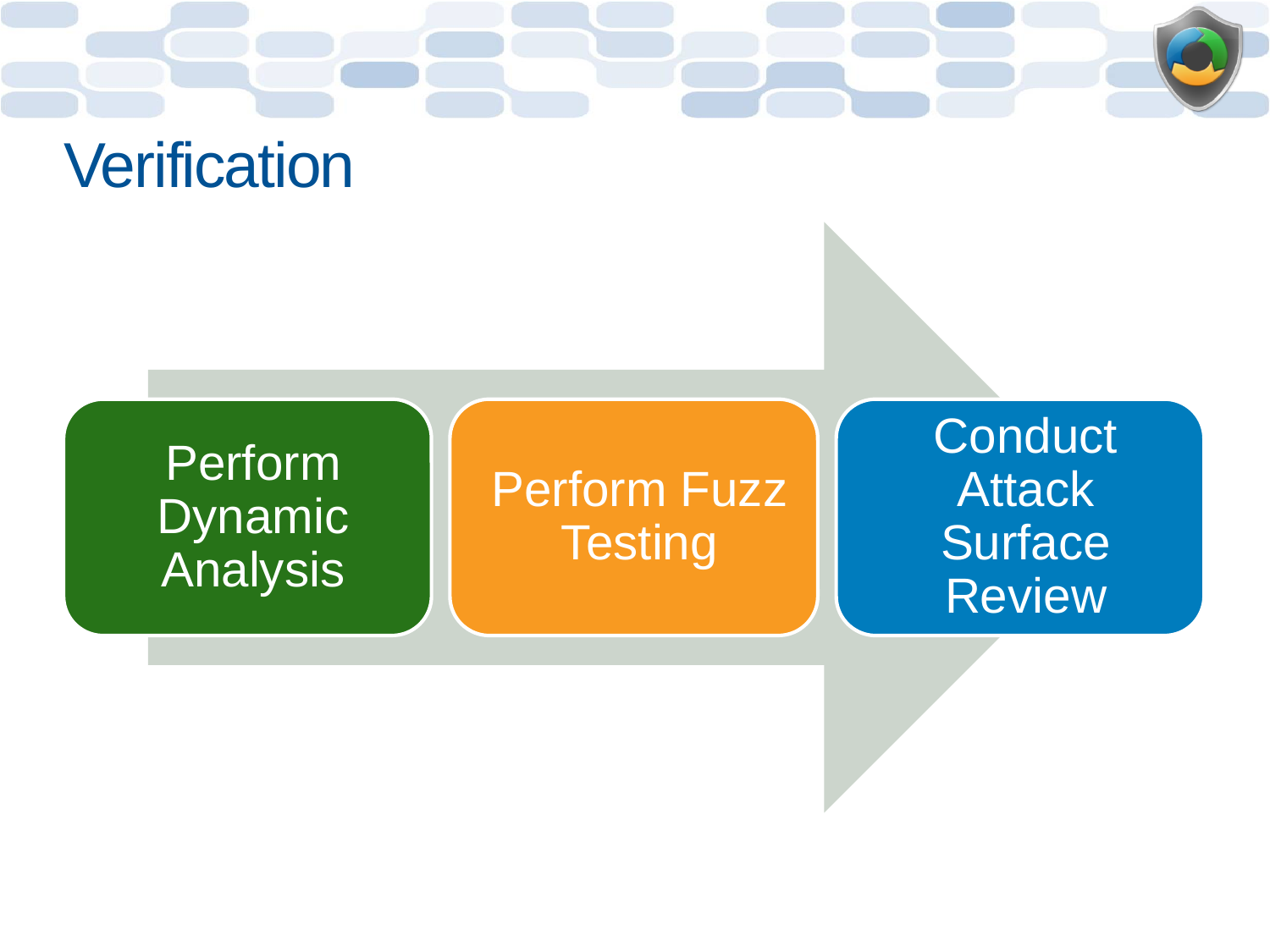

# Verification
Perform Dynamic Analysis
Perform Fuzz Testing
Conduct Attack Surface Review